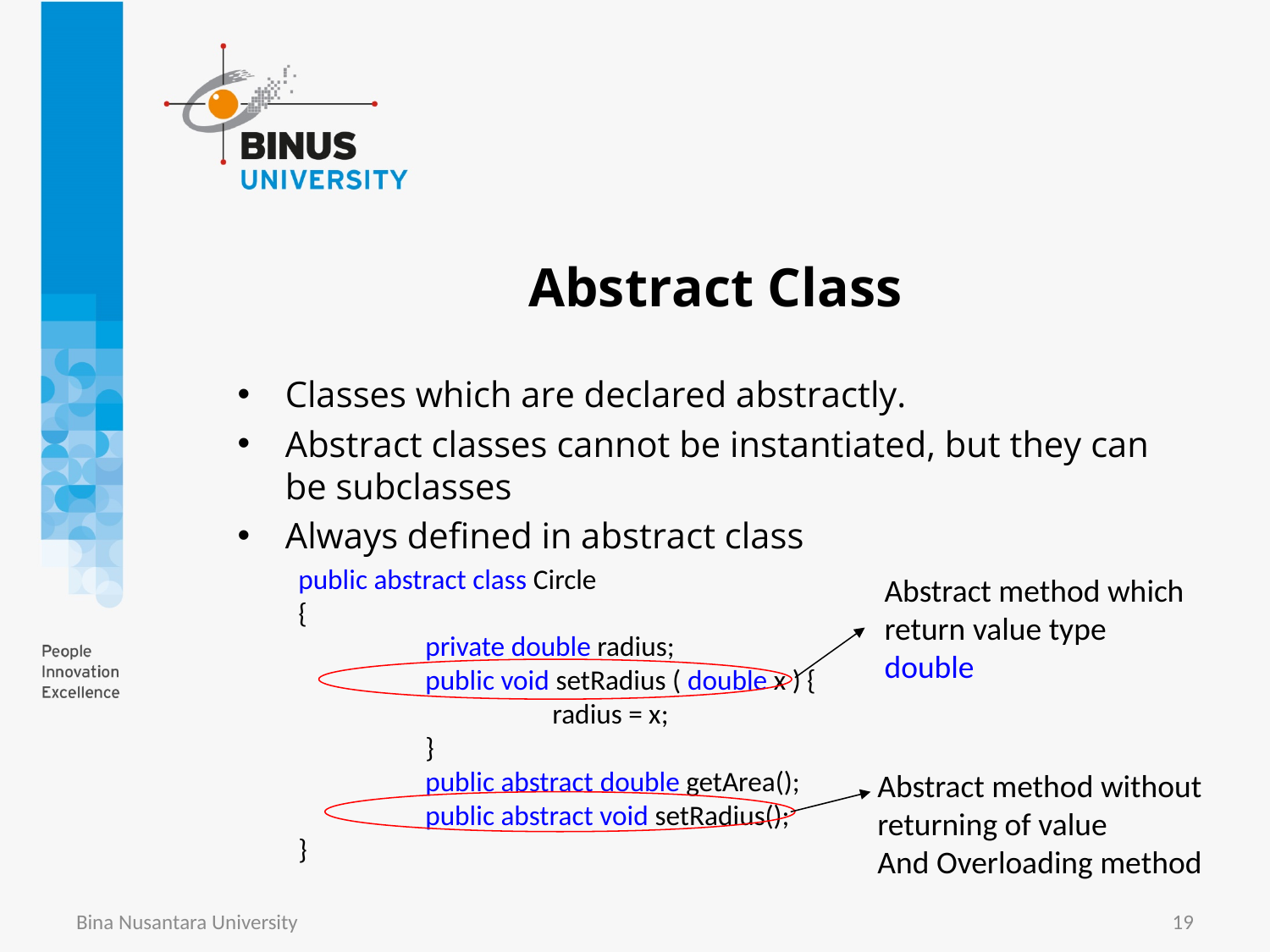

# Abstract Class
Classes which are declared abstractly.
Abstract classes cannot be instantiated, but they can be subclasses
Always defined in abstract class
public abstract class Circle
{
	private double radius;
	public void setRadius ( double x ) {
		radius = x;
	}
	public abstract double getArea();
	public abstract void setRadius();
}
Abstract method which
return value type
double

Abstract method without
returning of value
And Overloading method

Bina Nusantara University
19